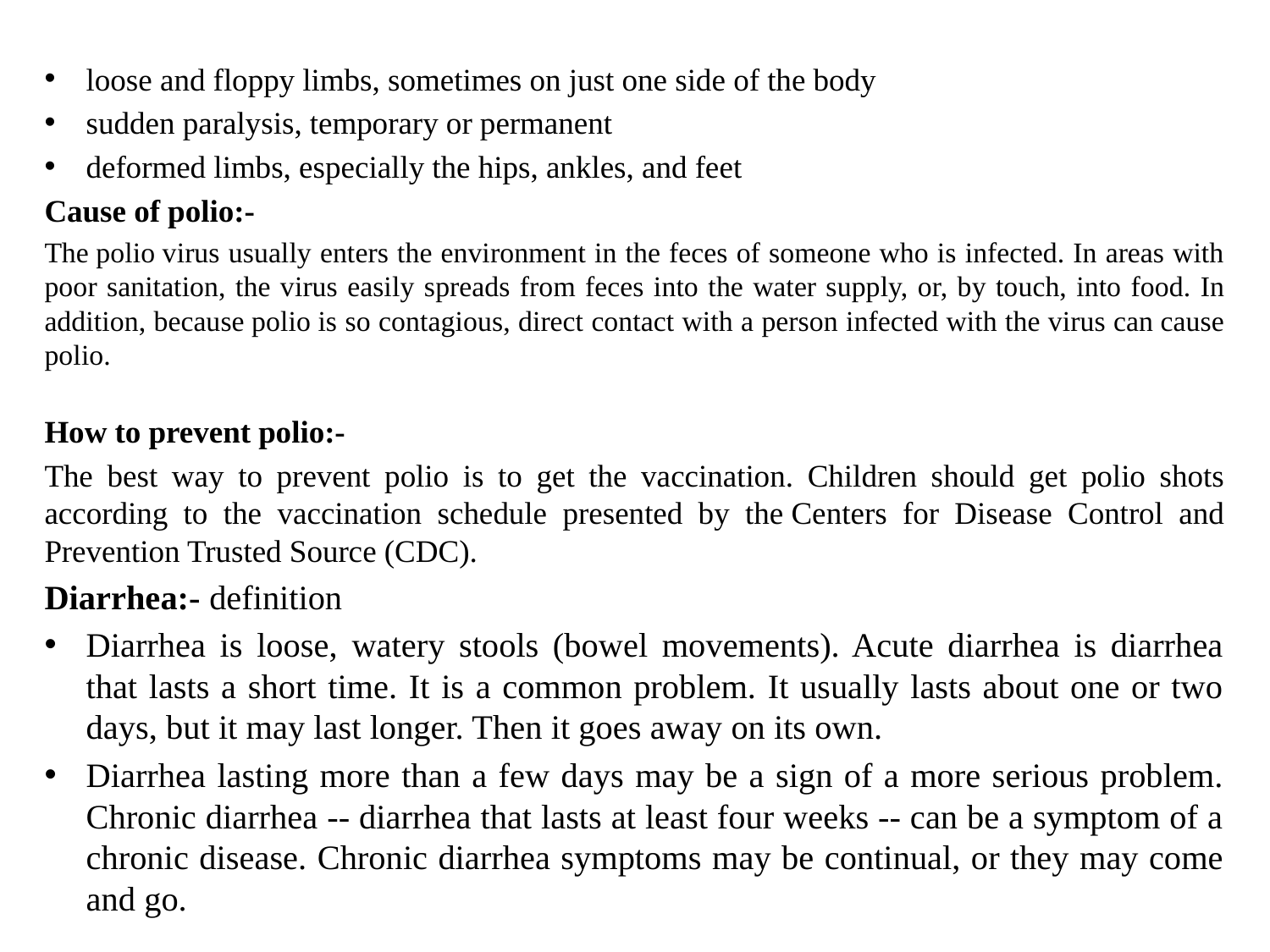

#
loose and floppy limbs, sometimes on just one side of the body
sudden paralysis, temporary or permanent
deformed limbs, especially the hips, ankles, and feet
Cause of polio:-
The polio virus usually enters the environment in the feces of someone who is infected. In areas with poor sanitation, the virus easily spreads from feces into the water supply, or, by touch, into food. In addition, because polio is so contagious, direct contact with a person infected with the virus can cause polio.
How to prevent polio:-
The best way to prevent polio is to get the vaccination. Children should get polio shots according to the vaccination schedule presented by the Centers for Disease Control and Prevention Trusted Source (CDC).
Diarrhea:- definition
Diarrhea is loose, watery stools (bowel movements). Acute diarrhea is diarrhea that lasts a short time. It is a common problem. It usually lasts about one or two days, but it may last longer. Then it goes away on its own.
Diarrhea lasting more than a few days may be a sign of a more serious problem. Chronic diarrhea -- diarrhea that lasts at least four weeks -- can be a symptom of a chronic disease. Chronic diarrhea symptoms may be continual, or they may come and go.